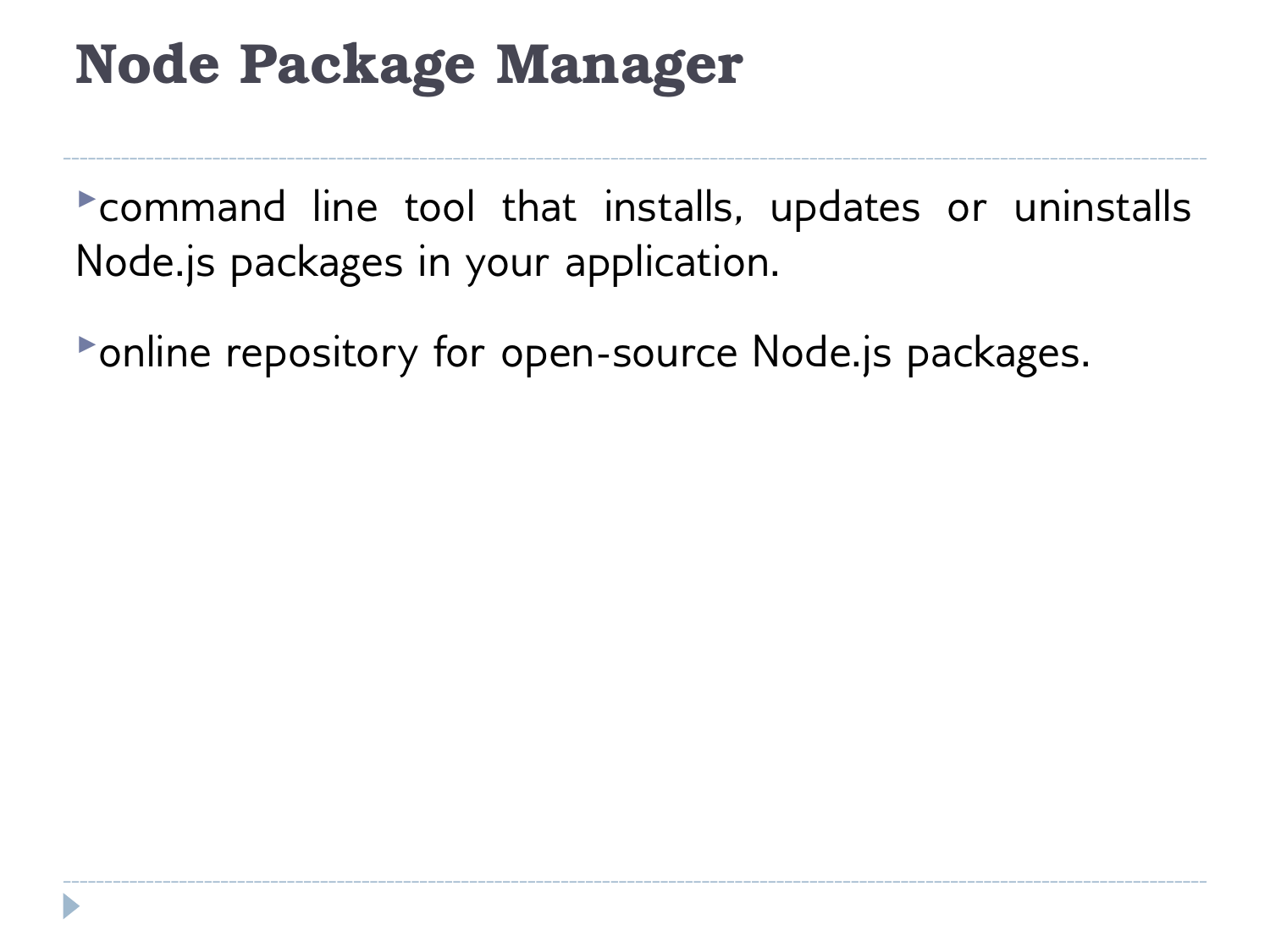

Node Package Manager
command line tool that installs, updates or uninstalls Node.js packages in your application.
online repository for open-source Node.js packages.